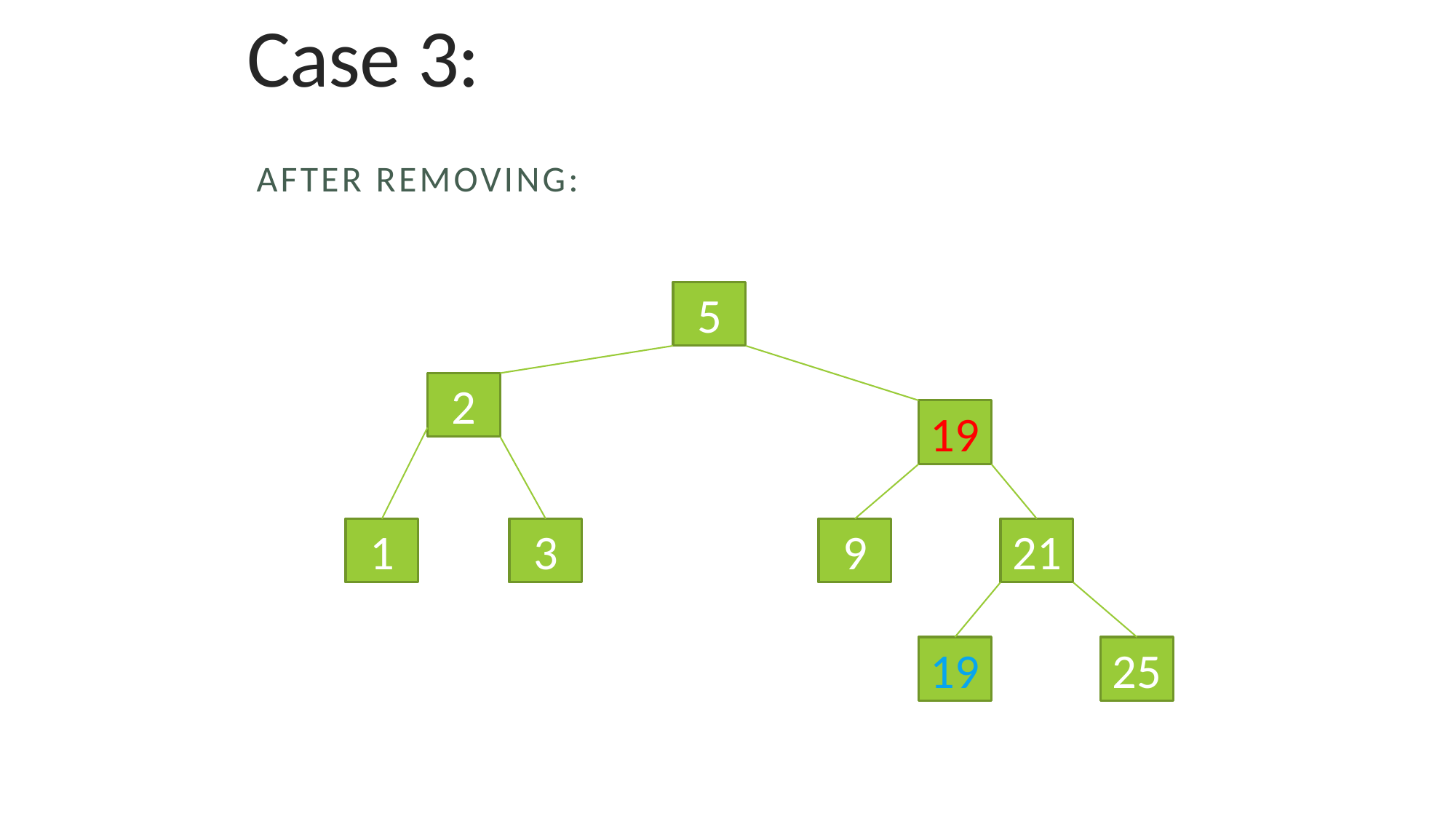

# Case 3:
After removing:
5
2
19
1
3
9
21
19
25